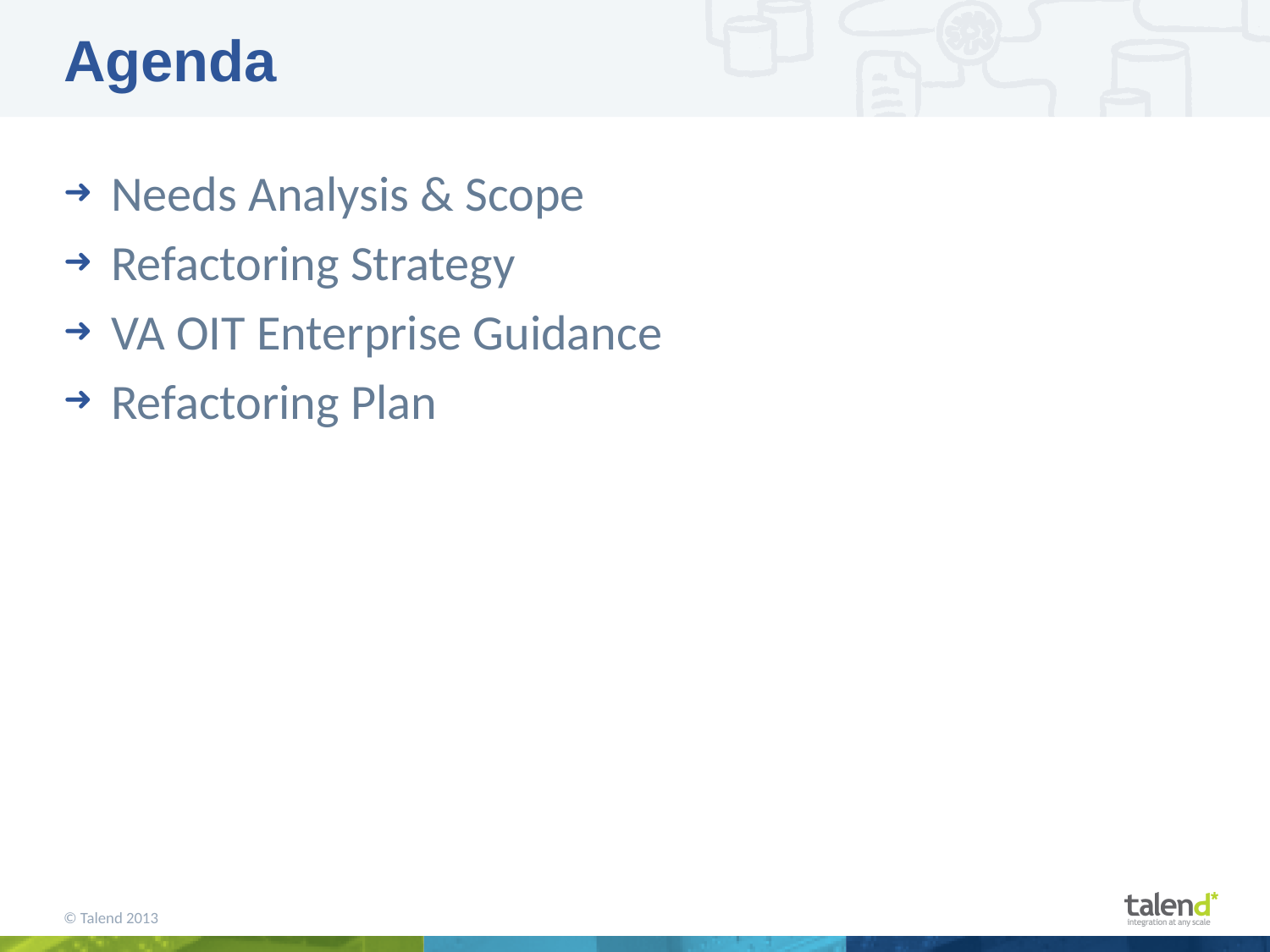

# Agenda
Needs Analysis & Scope
Refactoring Strategy
VA OIT Enterprise Guidance
Refactoring Plan

© Talend 2013